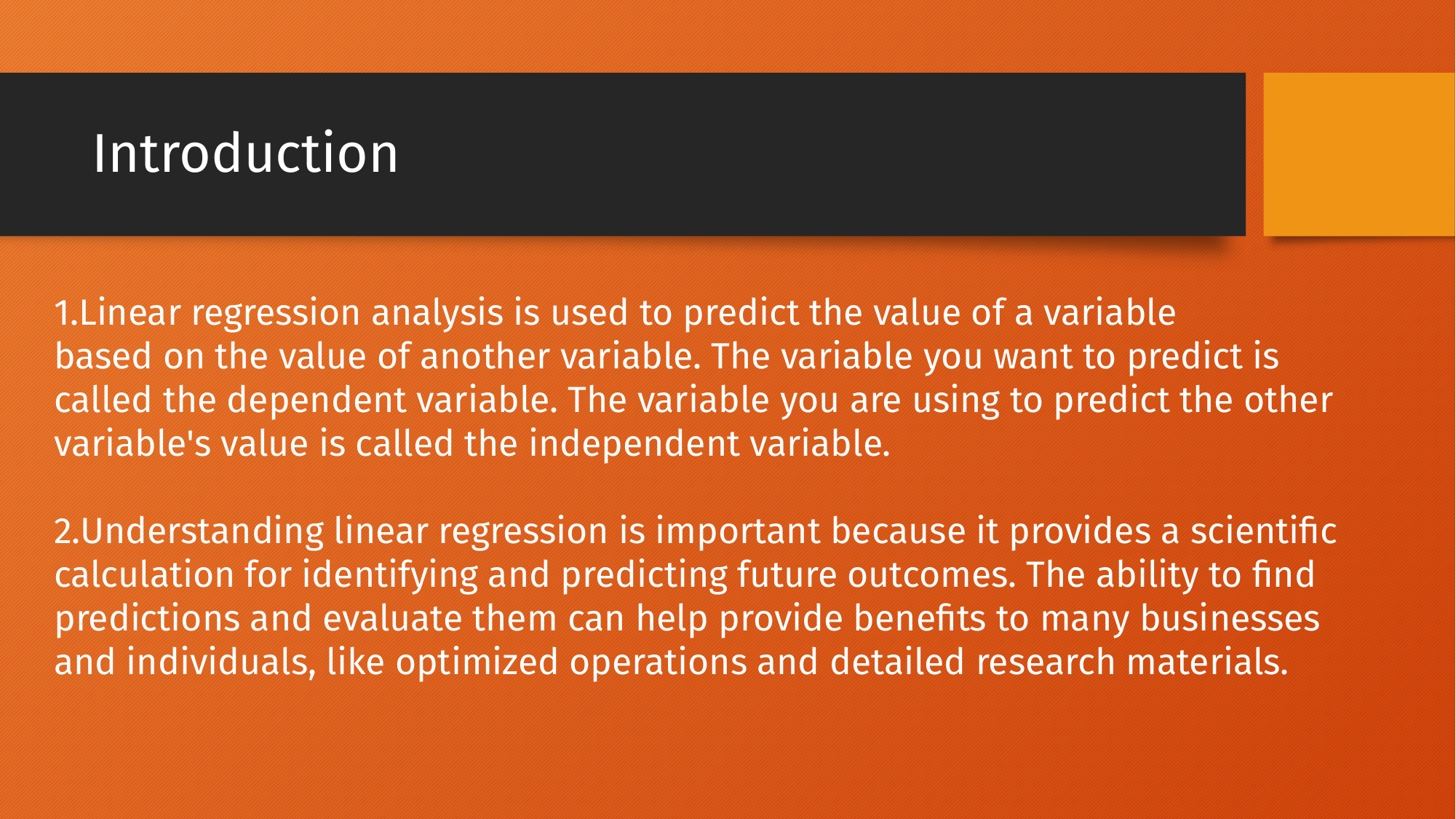

# Introduction
1.Linear regression analysis is used to predict the value of a variable
based on the value of another variable. The variable you want to predict is called the dependent variable. The variable you are using to predict the other variable's value is called the independent variable.

2.Understanding linear regression is important because it provides a scientific calculation for identifying and predicting future outcomes. The ability to find predictions and evaluate them can help provide benefits to many businesses and individuals, like optimized operations and detailed research materials.